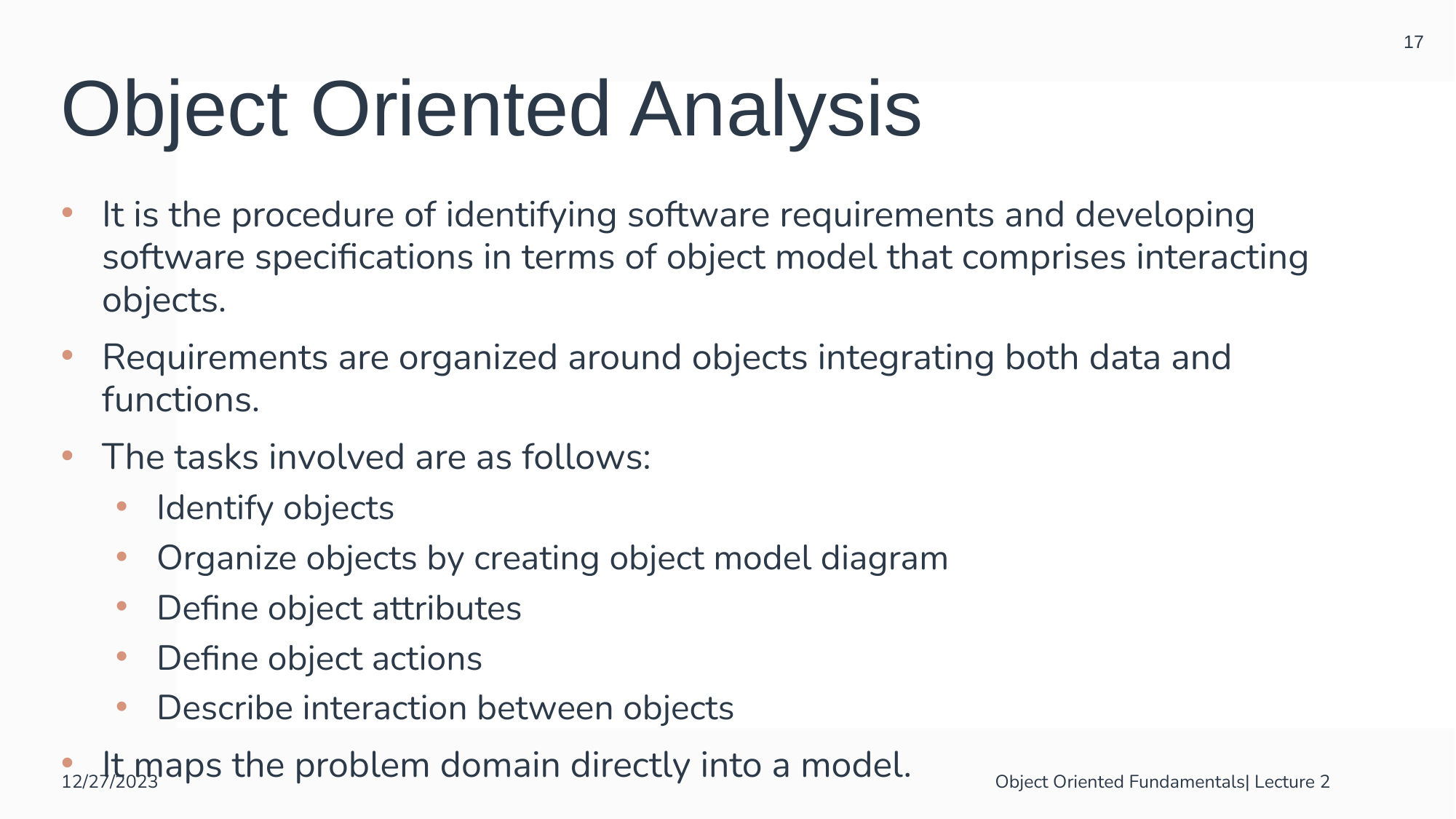

17
# Object Oriented Analysis
It is the procedure of identifying software requirements and developing software specifications in terms of object model that comprises interacting objects.
Requirements are organized around objects integrating both data and functions.
The tasks involved are as follows:
Identify objects
Organize objects by creating object model diagram
Define object attributes
Define object actions
Describe interaction between objects
It maps the problem domain directly into a model.
12/27/2023
Object Oriented Fundamentals| Lecture 2